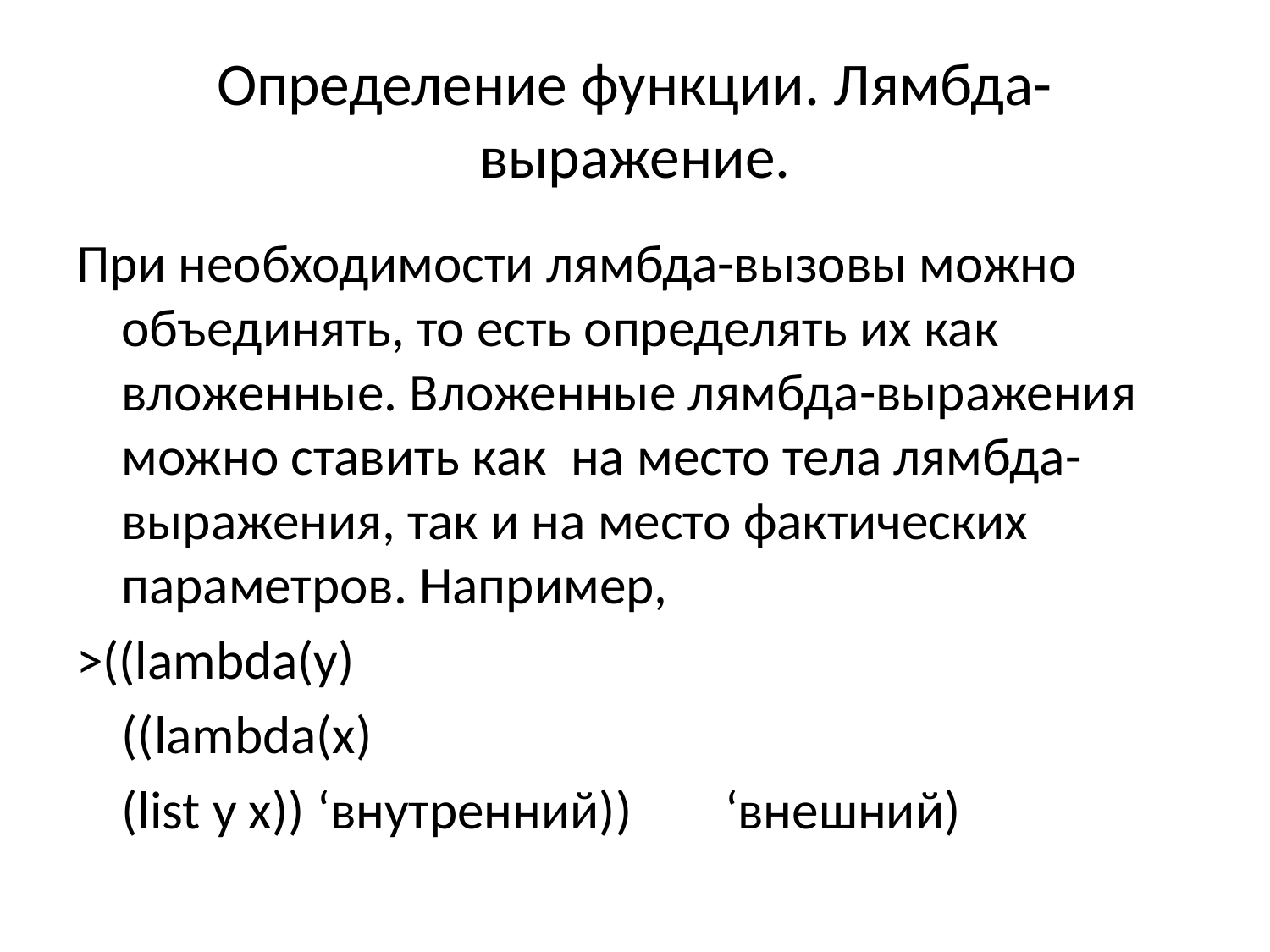

# Определение функции. Лямбда-выражение.
При необходимости лямбда-вызовы можно объединять, то есть определять их как вложенные. Вложенные лямбда-выражения можно ставить как  на место тела лямбда-выражения, так и на место фактических параметров. Например,
>((lambda(y)
	((lambda(x)
	(list y x)) ‘внутренний))	‘внешний)